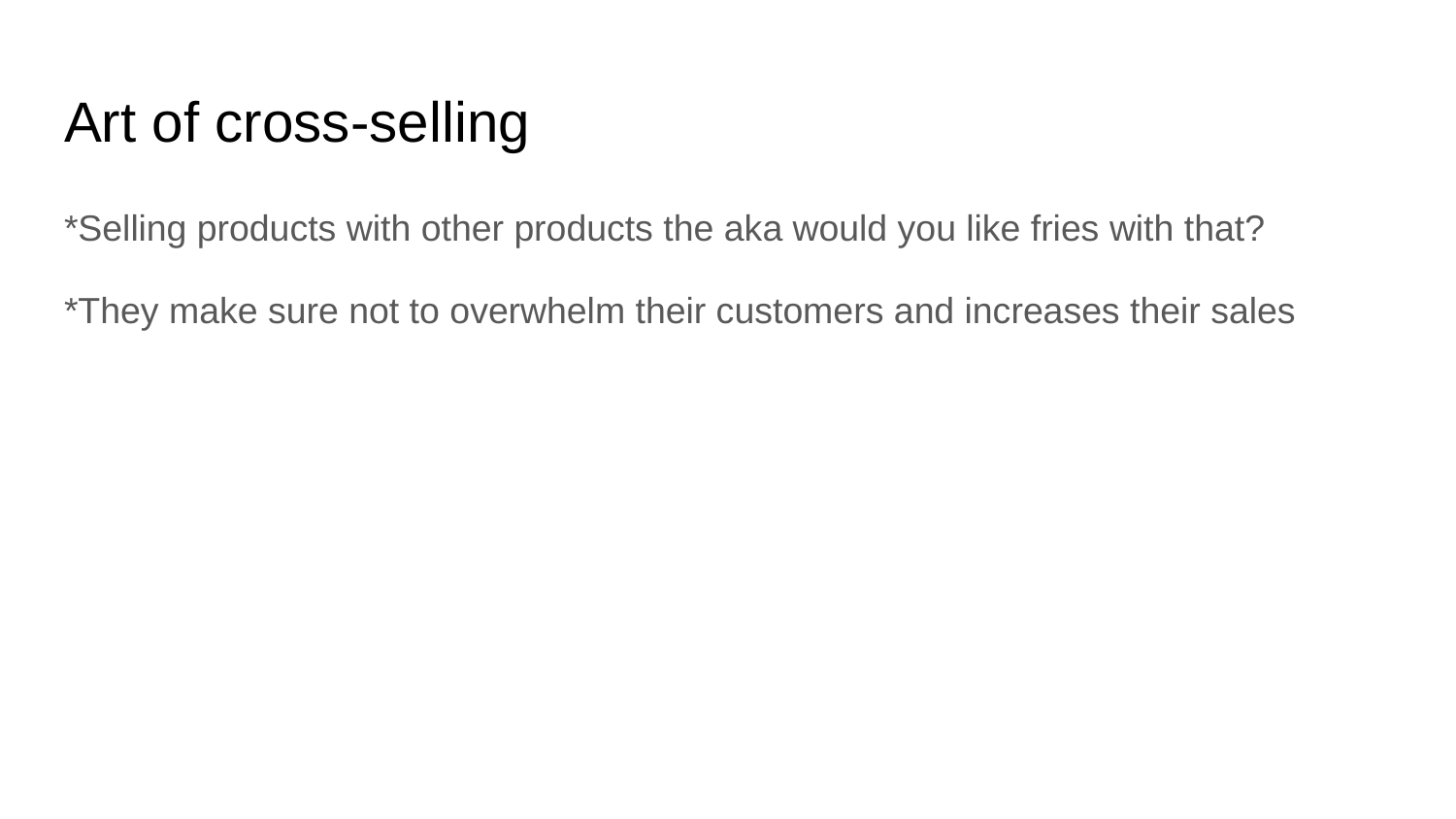

# Art of cross-selling
*Selling products with other products the aka would you like fries with that?
*They make sure not to overwhelm their customers and increases their sales